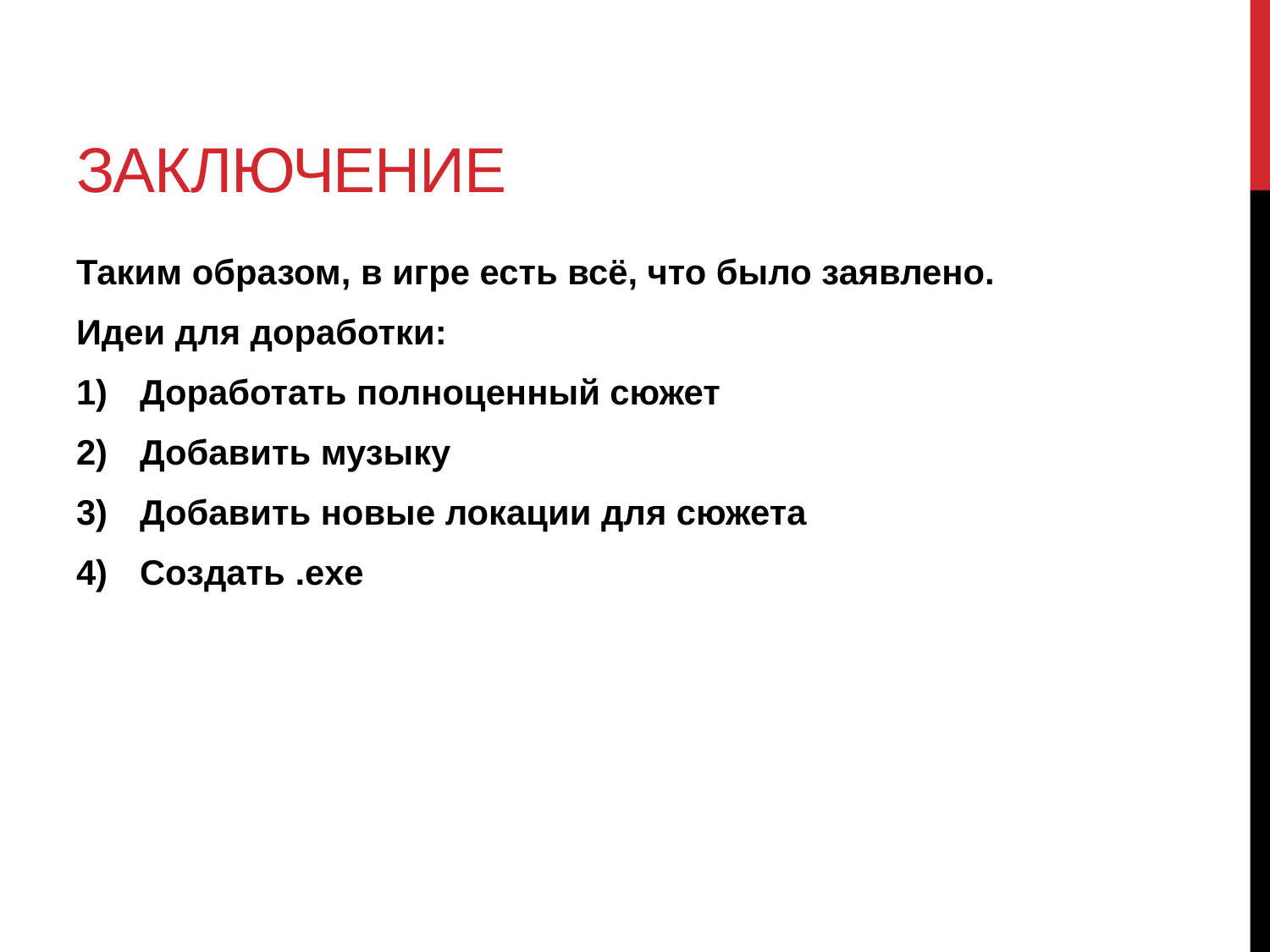

# Заключение
Таким образом, в игре есть всё, что было заявлено.
Идеи для доработки:
Доработать полноценный сюжет
Добавить музыку
Добавить новые локации для сюжета
Создать .exe